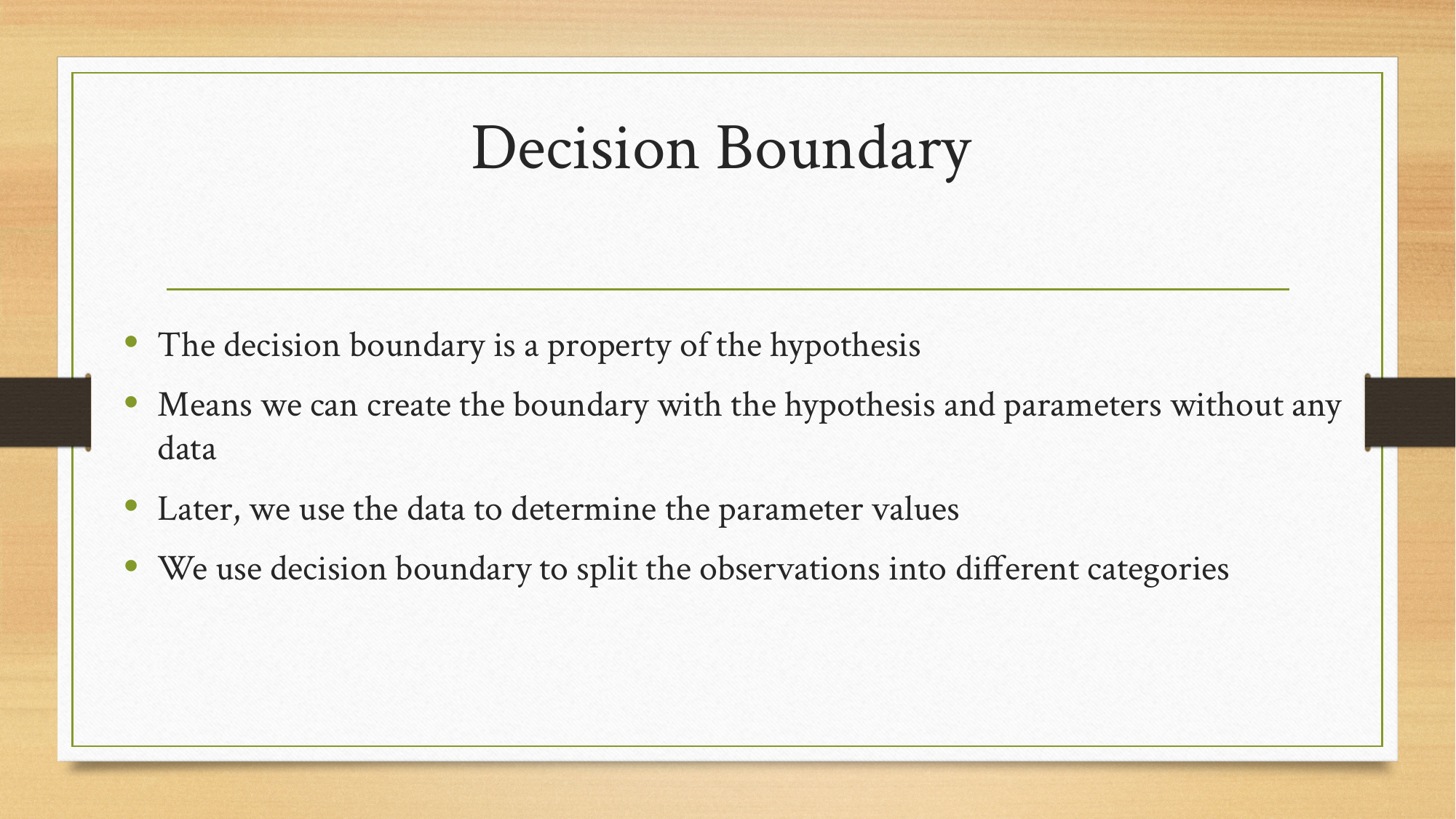

# Decision Boundary
The decision boundary is a property of the hypothesis
Means we can create the boundary with the hypothesis and parameters without any data
Later, we use the data to determine the parameter values
We use decision boundary to split the observations into different categories